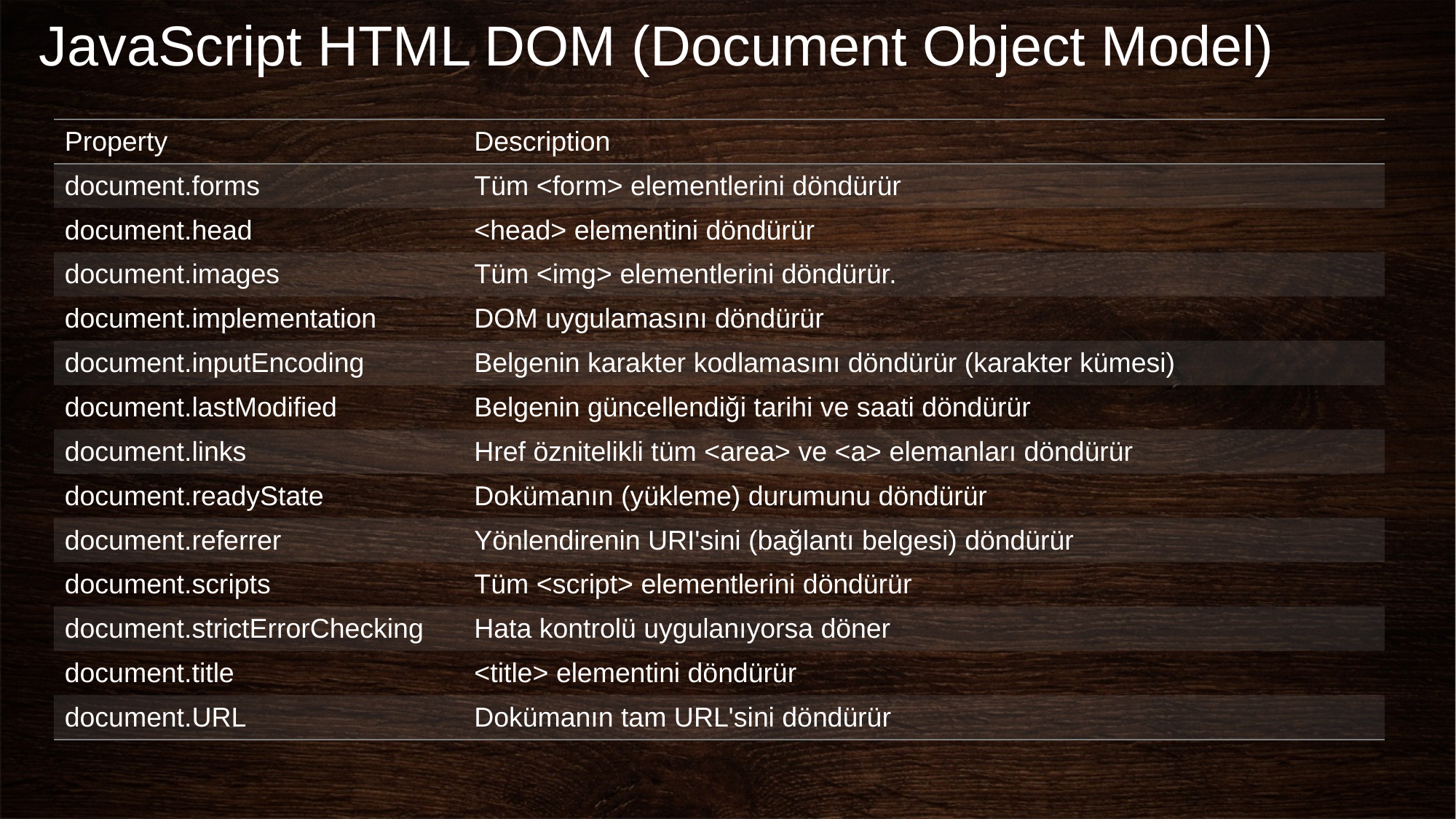

# JavaScript HTML DOM (Document Object Model)
| Property | Description |
| --- | --- |
| document.forms | Tüm <form> elementlerini döndürür |
| document.head | <head> elementini döndürür |
| document.images | Tüm <img> elementlerini döndürür. |
| document.implementation | DOM uygulamasını döndürür |
| document.inputEncoding | Belgenin karakter kodlamasını döndürür (karakter kümesi) |
| document.lastModified | Belgenin güncellendiği tarihi ve saati döndürür |
| document.links | Href öznitelikli tüm <area> ve <a> elemanları döndürür |
| document.readyState | Dokümanın (yükleme) durumunu döndürür |
| document.referrer | Yönlendirenin URI'sini (bağlantı belgesi) döndürür |
| document.scripts | Tüm <script> elementlerini döndürür |
| document.strictErrorChecking | Hata kontrolü uygulanıyorsa döner |
| document.title | <title> elementini döndürür |
| document.URL | Dokümanın tam URL'sini döndürür |